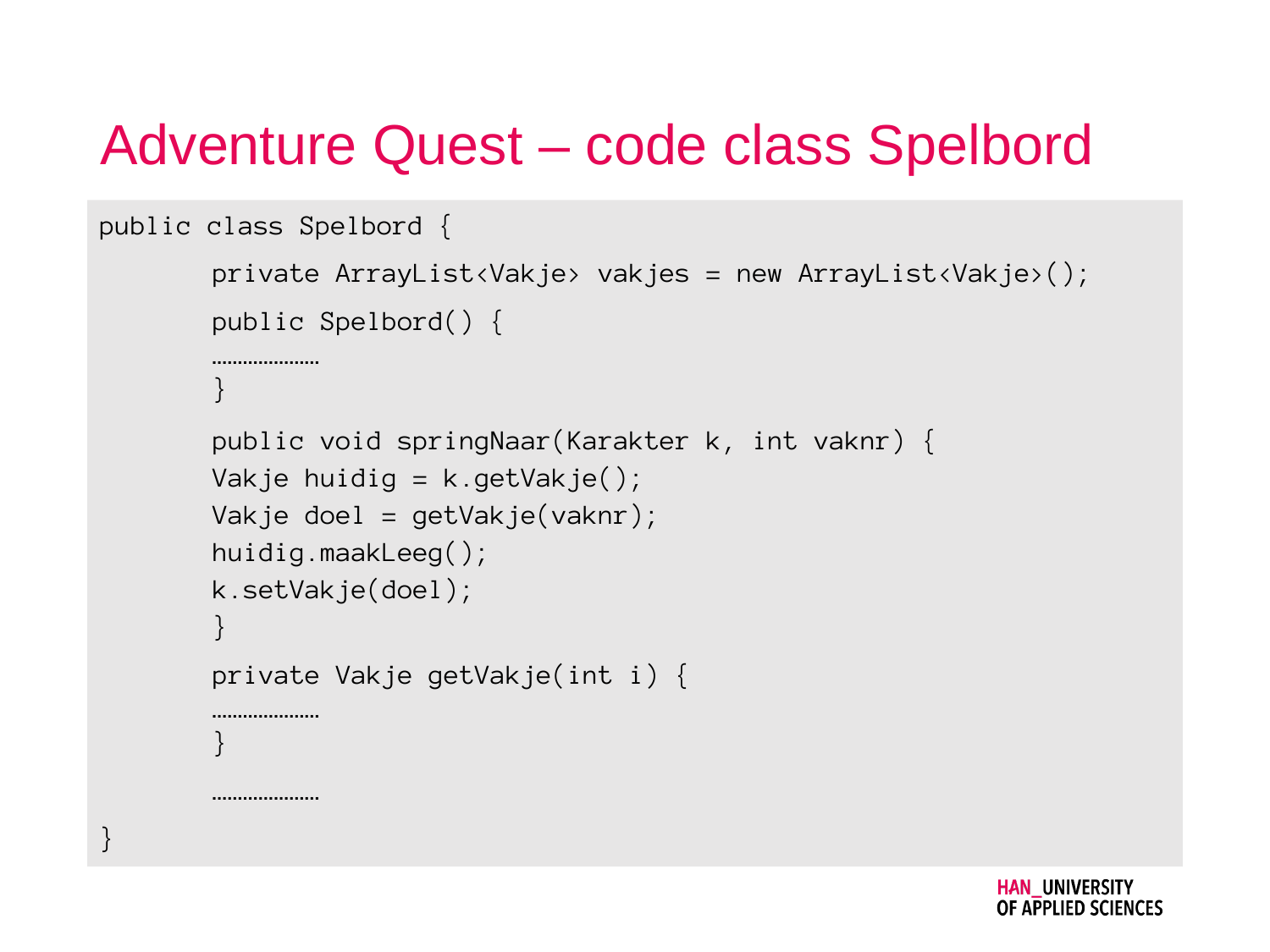

# Adventure Quest – code class Spelbord
public class Spelbord {
	private ArrayList<Vakje> vakjes = new ArrayList<Vakje>();
	public Spelbord() {
		…………………
	}
	public void springNaar(Karakter k, int vaknr) {
		Vakje huidig = k.getVakje();
		Vakje doel = getVakje(vaknr);
		huidig.maakLeeg();
		k.setVakje(doel);
	}
	private Vakje getVakje(int i) {
		…………………
	}
	…………………
}